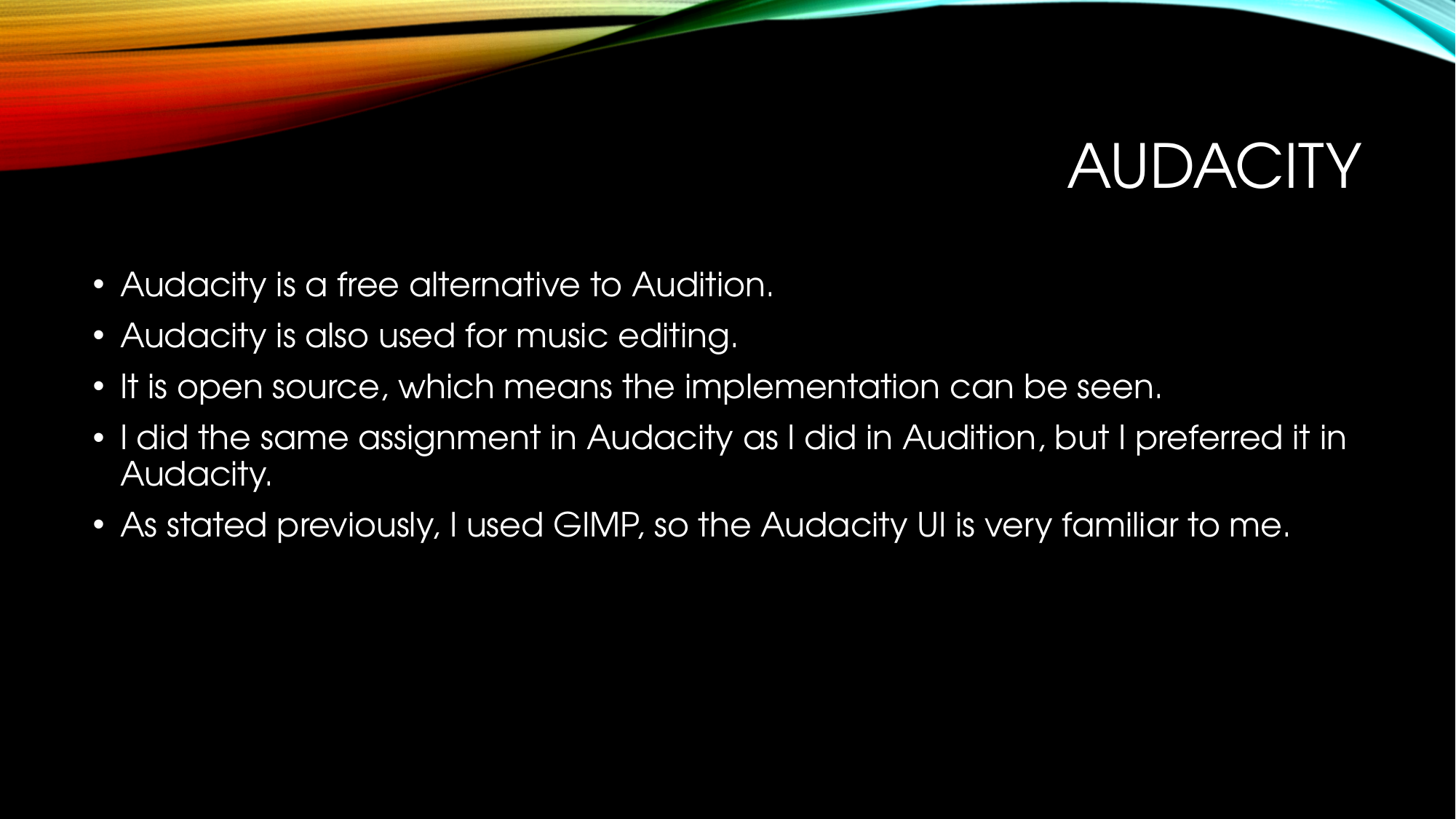

# Audacity
Audacity is a free alternative to Audition.
Audacity is also used for music editing.
It is open source, which means the implementation can be seen.
I did the same assignment in Audacity as I did in Audition, but I preferred it in Audacity.
As stated previously, I used GIMP, so the Audacity UI is very familiar to me.